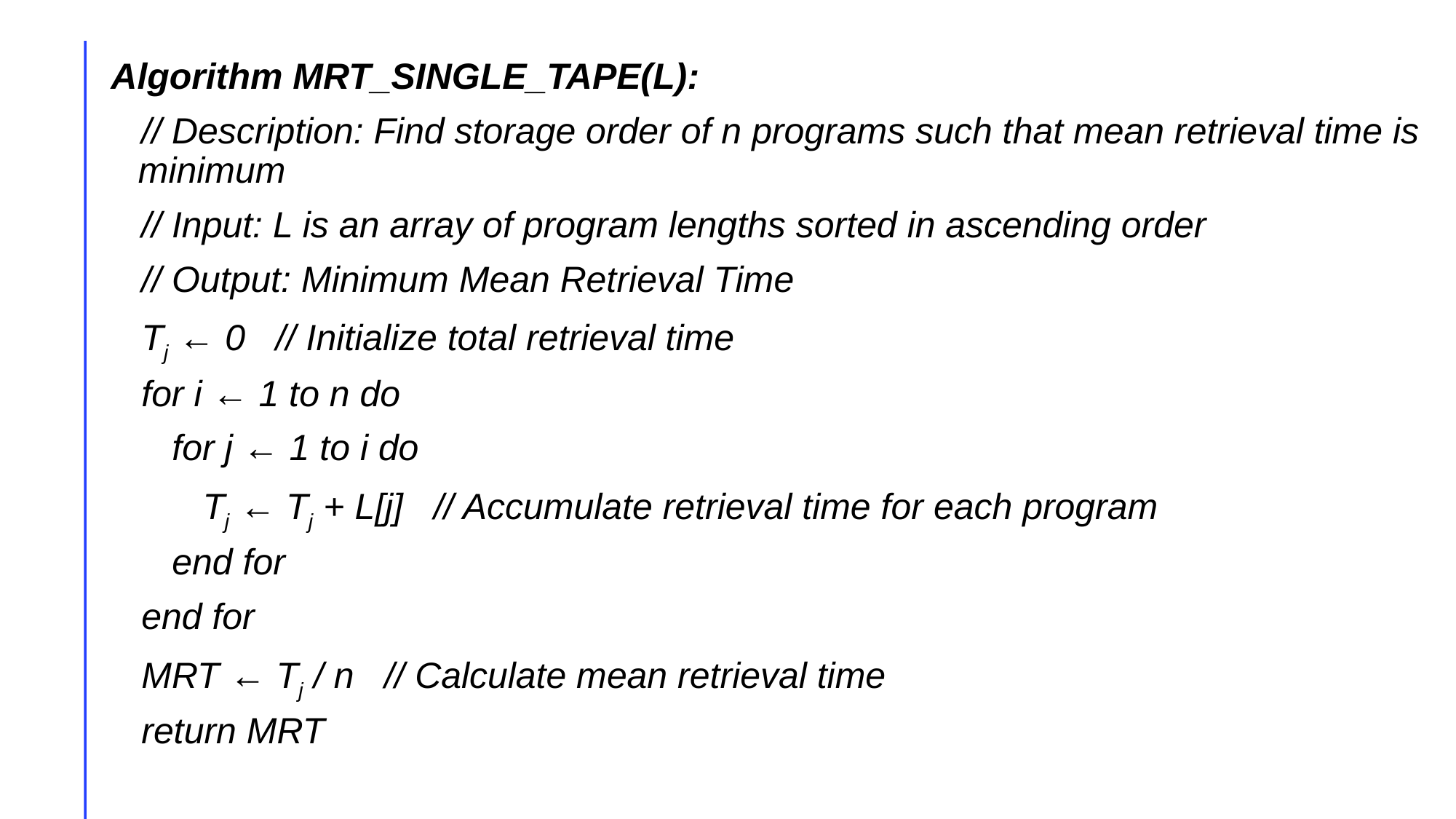

Algorithm MRT_SINGLE_TAPE(L):
   // Description: Find storage order of n programs such that mean retrieval time is minimum
   // Input: L is an array of program lengths sorted in ascending order
   // Output: Minimum Mean Retrieval Time
   Tj ← 0   // Initialize total retrieval time
   for i ← 1 to n do
      for j ← 1 to i do
         Tj ← Tj + L[j]   // Accumulate retrieval time for each program
      end for
   end for
   MRT ← Tj / n   // Calculate mean retrieval time
   return MRT